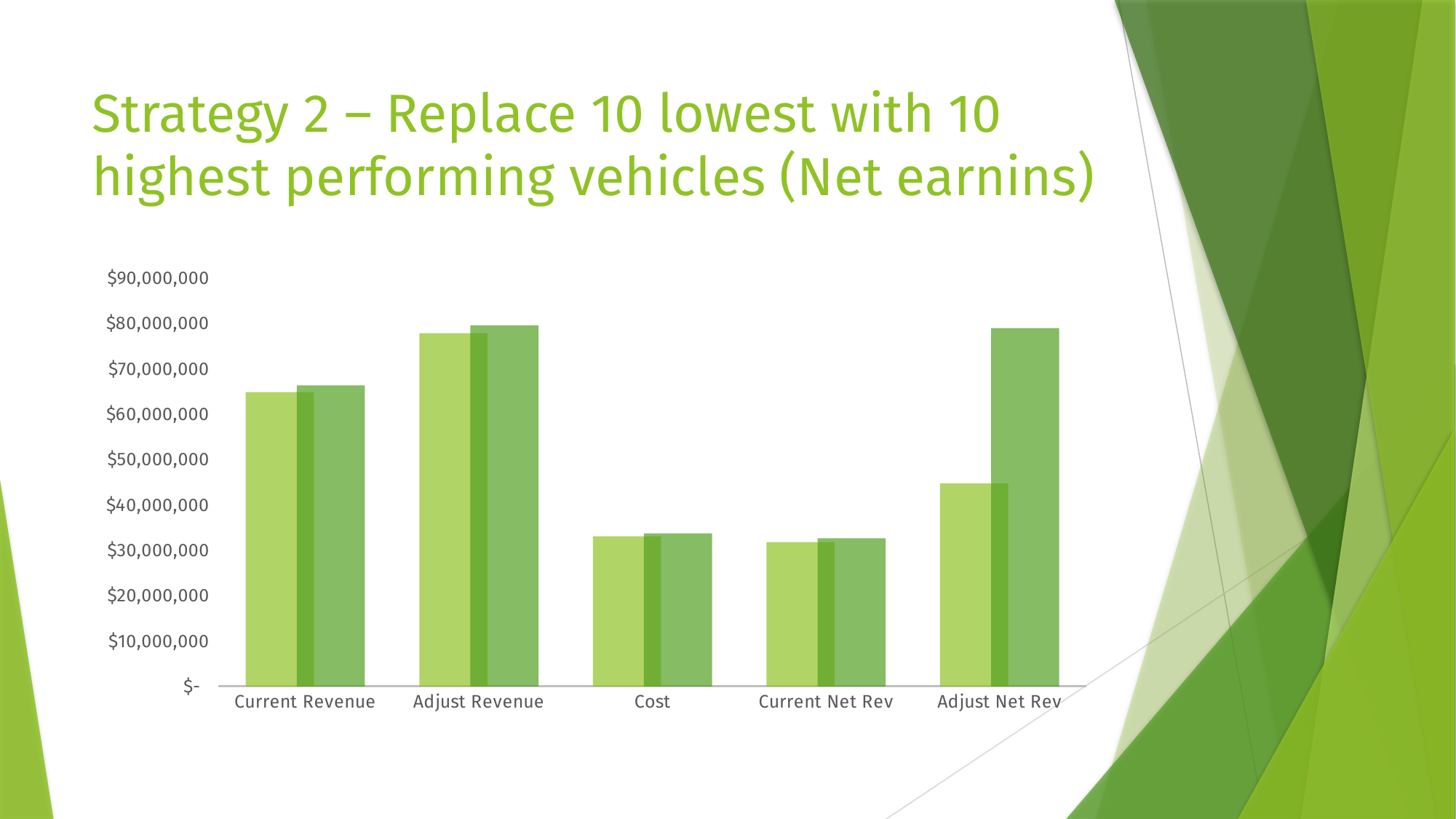

# Strategy 2 – Replace 10 lowest with 10 highest performing vehicles (Net earnins)

### Chart

| Category | Current | Strategy 2 |
|---|---|---|
| Current Revenue | 64866040.0 | 66333845.0 |
| Adjust Revenue | 77839247.99999999 | 79600613.99999999 |
| Cost | 33076688.639999986 | 33701466.359999985 |
| Current Net Rev | 31789351.360000033 | 32632378.64000003 |
| Adjust Net Rev | 44762559.360000014 | 78975836.27999999 |